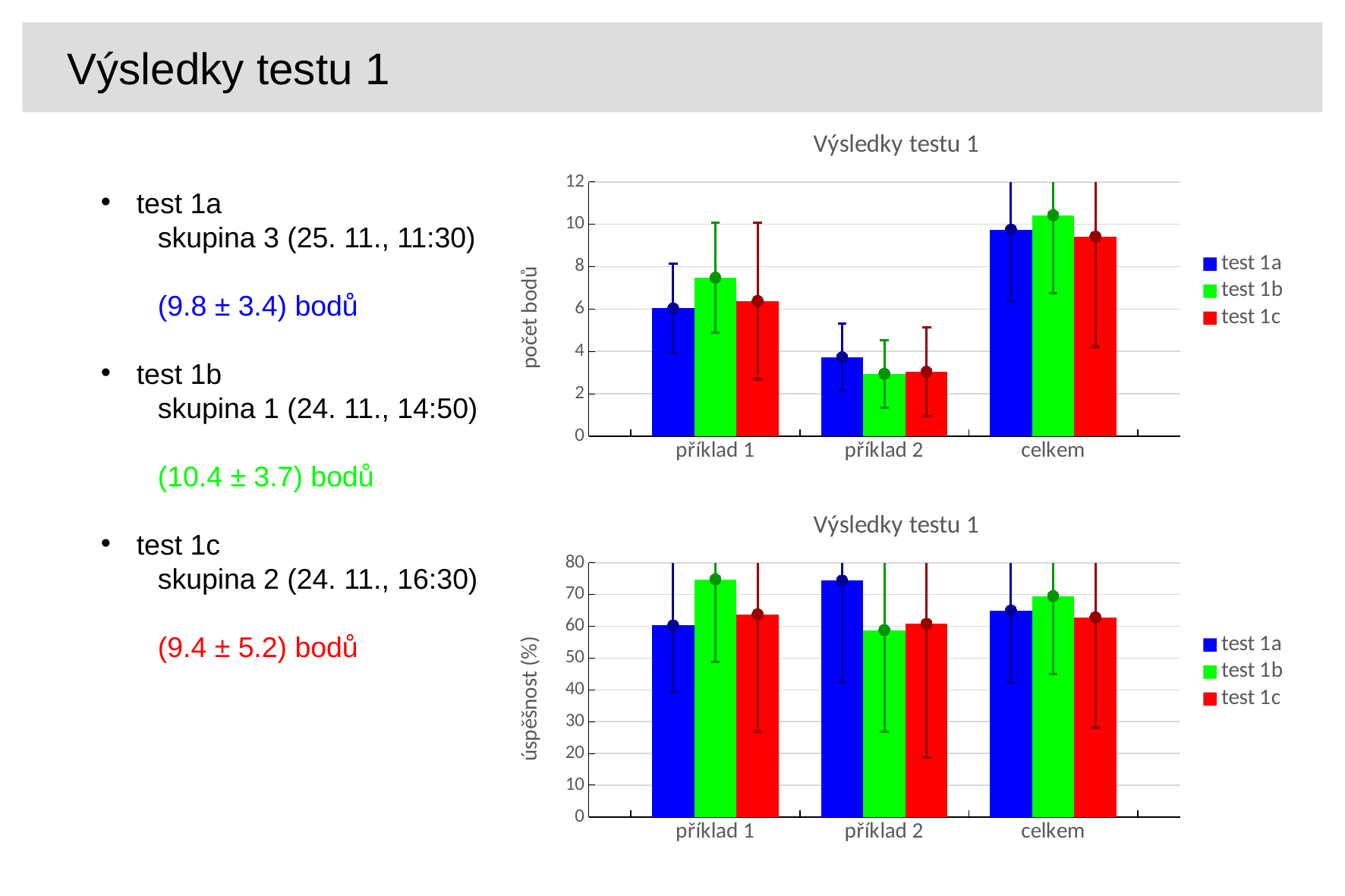

Výsledky testu 1

### Chart: Výsledky testu 1

| Category |  |  |  |  |  |  |
|---|---|---|---|---|---|---|
| příklad 1 | 6.03 | 7.48 | 6.38 | 6.03 | 7.48 | 6.38 |
| příklad 2 | 3.72 | 2.94 | 3.04 | 3.72 | 2.94 | 3.04 |
| celkem | 9.75 | 10.43 | 9.42 | 9.75 | 10.43 | 9.42 |
test 1a
skupina 3 (25. 11., 11:30)

(9.8 ± 3.4) bodů

test 1b
skupina 1 (24. 11., 14:50)

(10.4 ± 3.7) bodů

test 1c
skupina 2 (24. 11., 16:30)

(9.4 ± 5.2) bodů

### Chart: Výsledky testu 1

| Category |  |  |  |  |  |  |
|---|---|---|---|---|---|---|
| příklad 1 | 60.3 | 74.8 | 63.800000000000004 | 60.3 | 74.8 | 63.800000000000004 |
| příklad 2 | 74.4 | 58.8 | 60.8 | 74.4 | 58.8 | 60.8 |
| celkem | 65.0 | 69.53333333333333 | 62.8 | 65.0 | 69.53333333333333 | 62.8 |